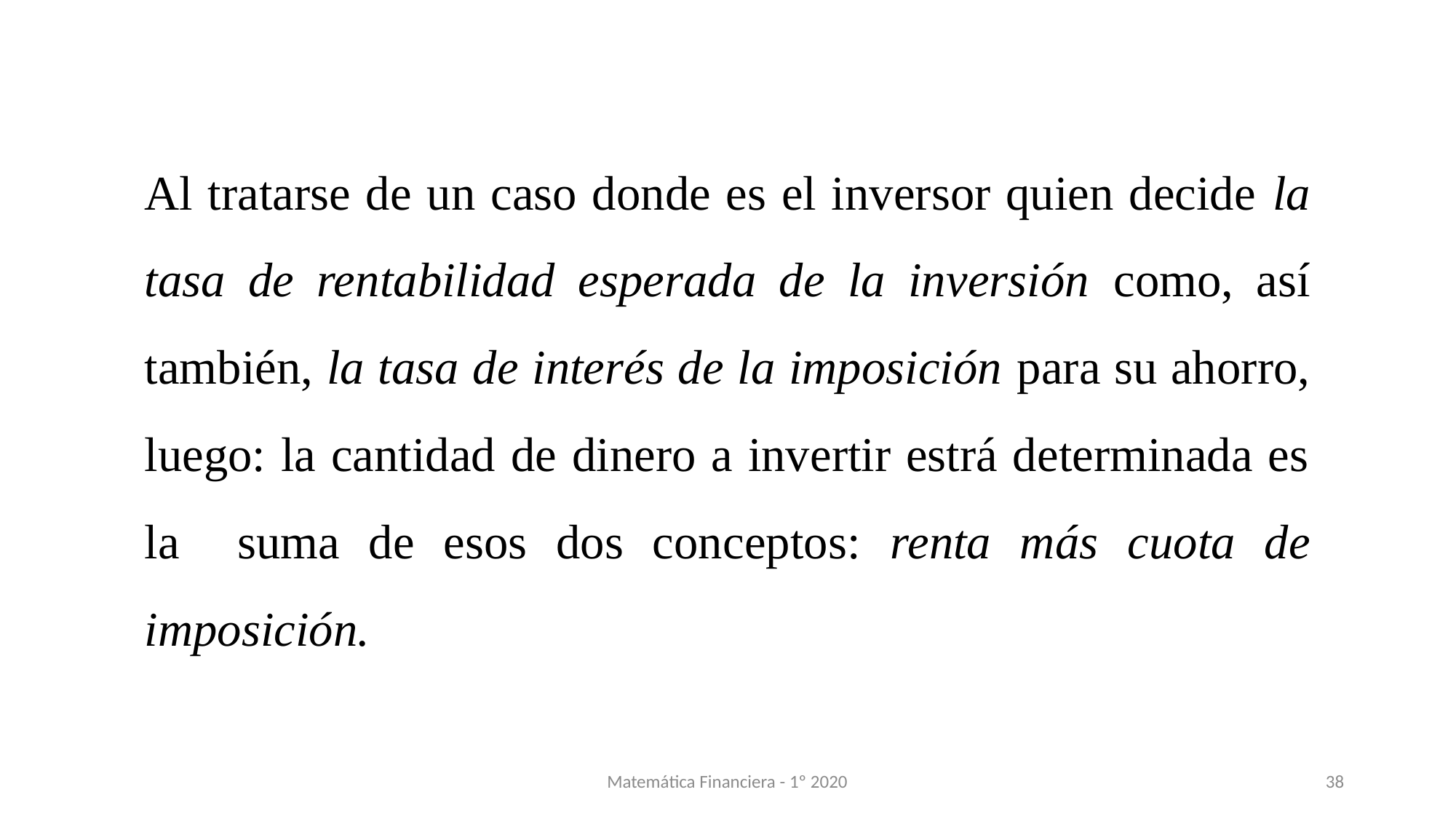

Al tratarse de un caso donde es el inversor quien decide la tasa de rentabilidad esperada de la inversión como, así también, la tasa de interés de la imposición para su ahorro, luego: la cantidad de dinero a invertir estrá determinada es la  suma de esos dos conceptos: renta más cuota de imposición.
Matemática Financiera - 1º 2020
38